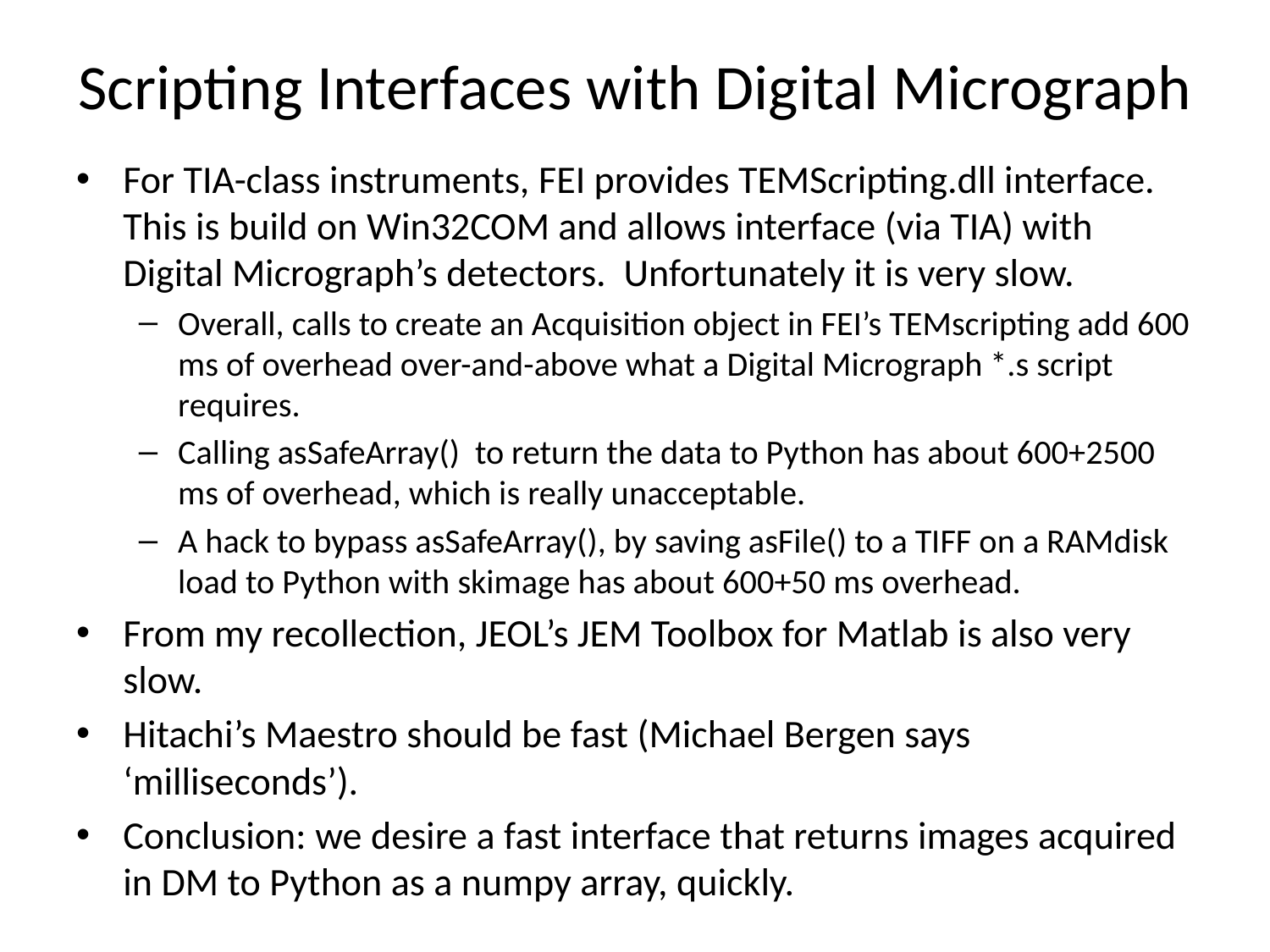

# Scripting Interfaces with Digital Micrograph
For TIA-class instruments, FEI provides TEMScripting.dll interface. This is build on Win32COM and allows interface (via TIA) with Digital Micrograph’s detectors.  Unfortunately it is very slow.
Overall, calls to create an Acquisition object in FEI’s TEMscripting add 600 ms of overhead over-and-above what a Digital Micrograph *.s script requires.
Calling asSafeArray()  to return the data to Python has about 600+2500 ms of overhead, which is really unacceptable.
A hack to bypass asSafeArray(), by saving asFile() to a TIFF on a RAMdisk load to Python with skimage has about 600+50 ms overhead.
From my recollection, JEOL’s JEM Toolbox for Matlab is also very slow.
Hitachi’s Maestro should be fast (Michael Bergen says ‘milliseconds’).
Conclusion: we desire a fast interface that returns images acquired in DM to Python as a numpy array, quickly.